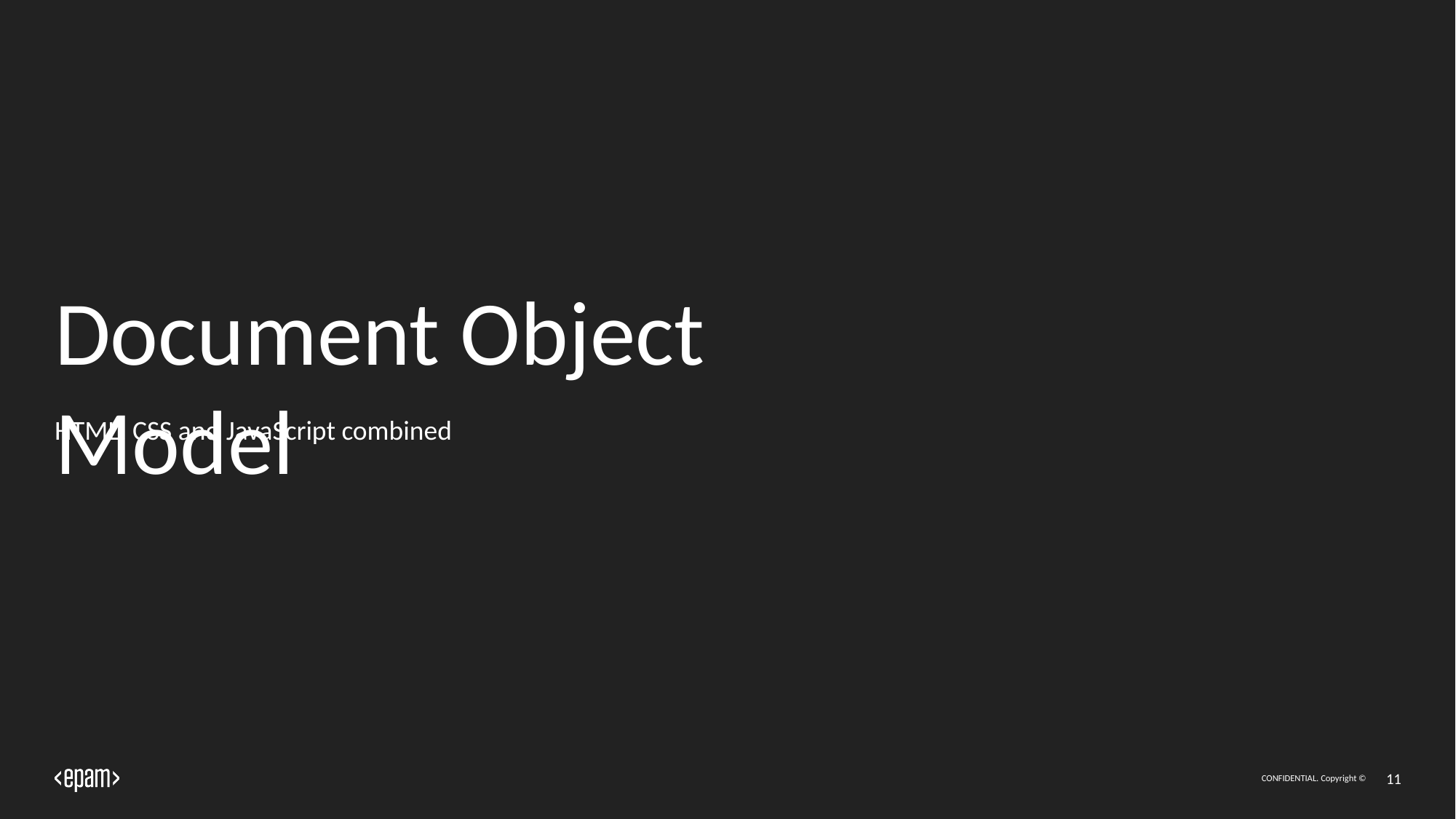

# Document Object Model
HTML, CSS and JavaScript combined